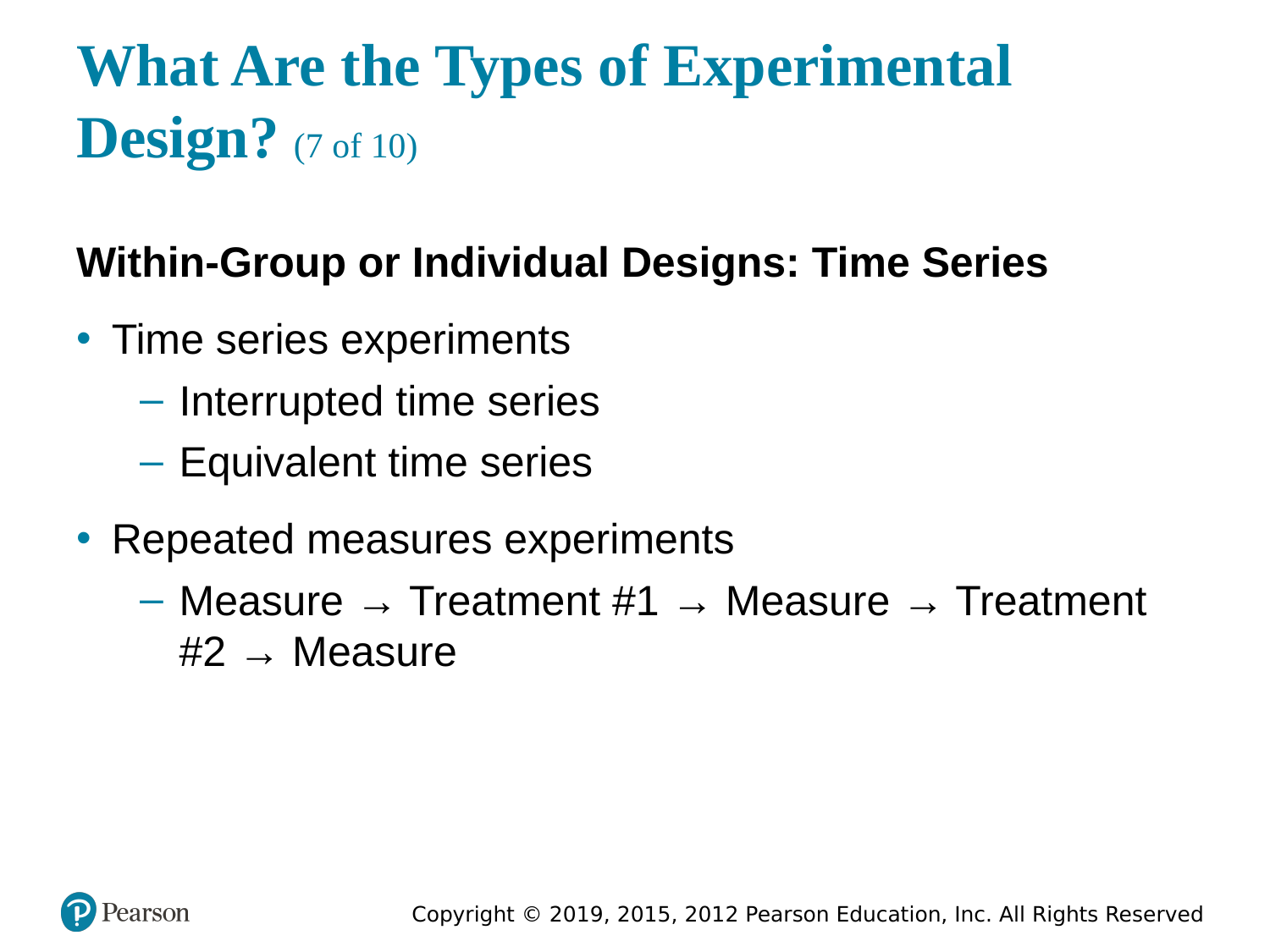

# What Are the Types of Experimental Design? (7 of 10)
Within-Group or Individual Designs: Time Series
Time series experiments
Interrupted time series
Equivalent time series
Repeated measures experiments
Measure → Treatment #1 → Measure → Treatment #2 → Measure